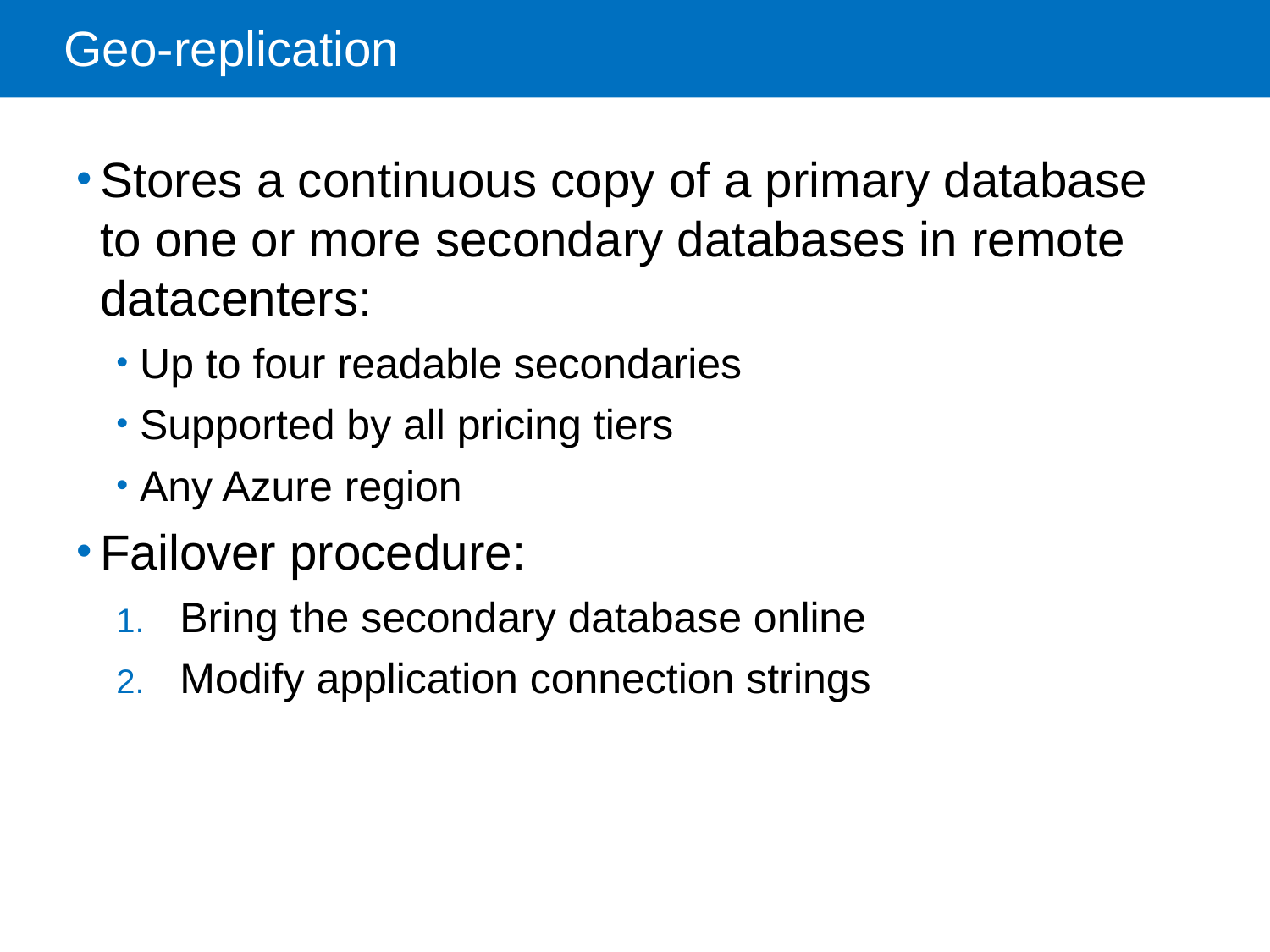

# Geo-replication
Stores a continuous copy of a primary database to one or more secondary databases in remote datacenters:
Up to four readable secondaries
Supported by all pricing tiers
Any Azure region
Failover procedure:
Bring the secondary database online
Modify application connection strings